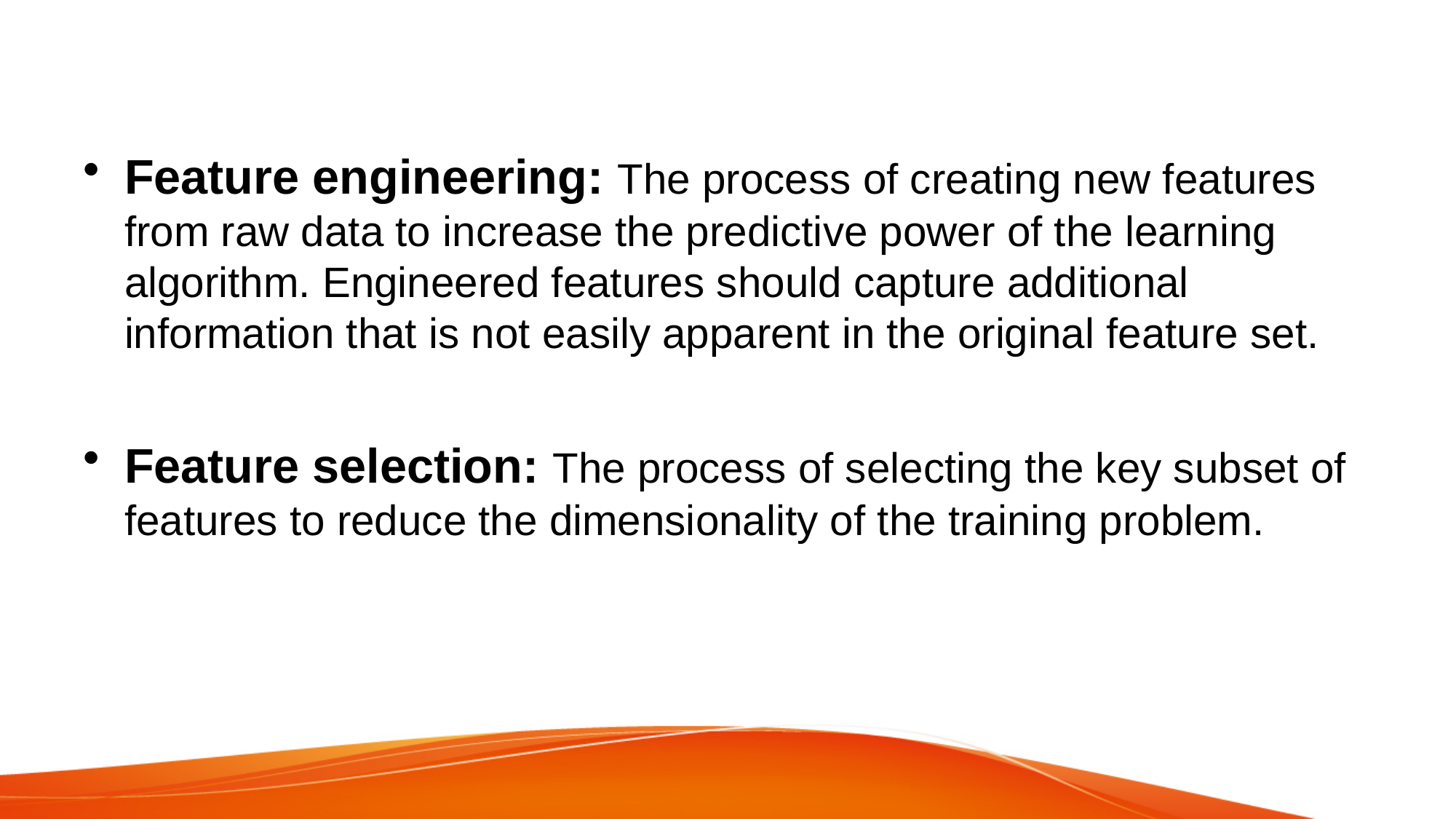

#
Feature engineering: The process of creating new features from raw data to increase the predictive power of the learning algorithm. Engineered features should capture additional information that is not easily apparent in the original feature set.

Feature selection: The process of selecting the key subset of features to reduce the dimensionality of the training problem.